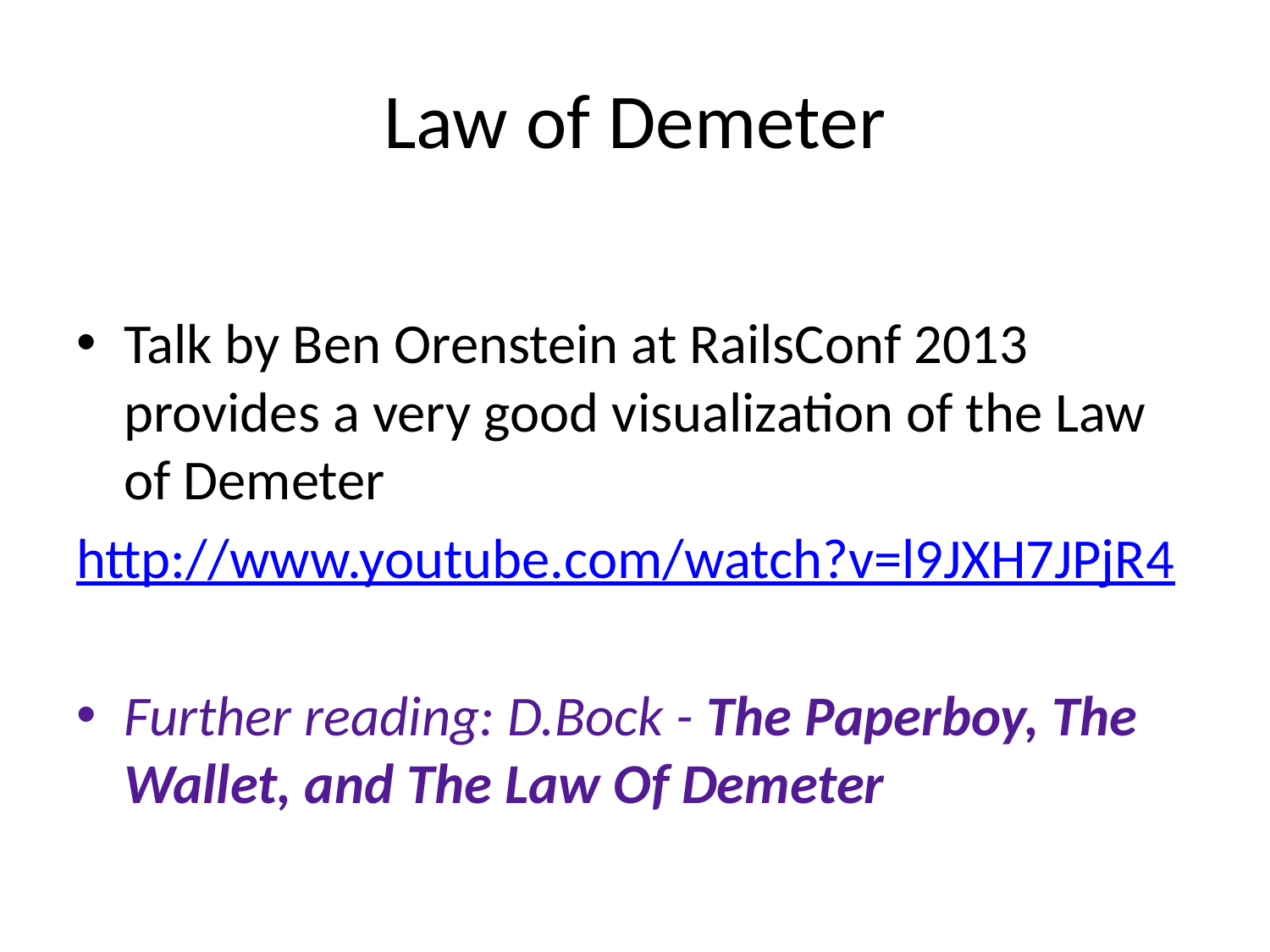

# Law of Demeter

Talk by Ben Orenstein at RailsConf 2013 provides a very good visualization of the Law of Demeter
http://www.youtube.com/watch?v=l9JXH7JPjR4

Further reading: D.Bock - The Paperboy, The Wallet, and The Law Of Demeter